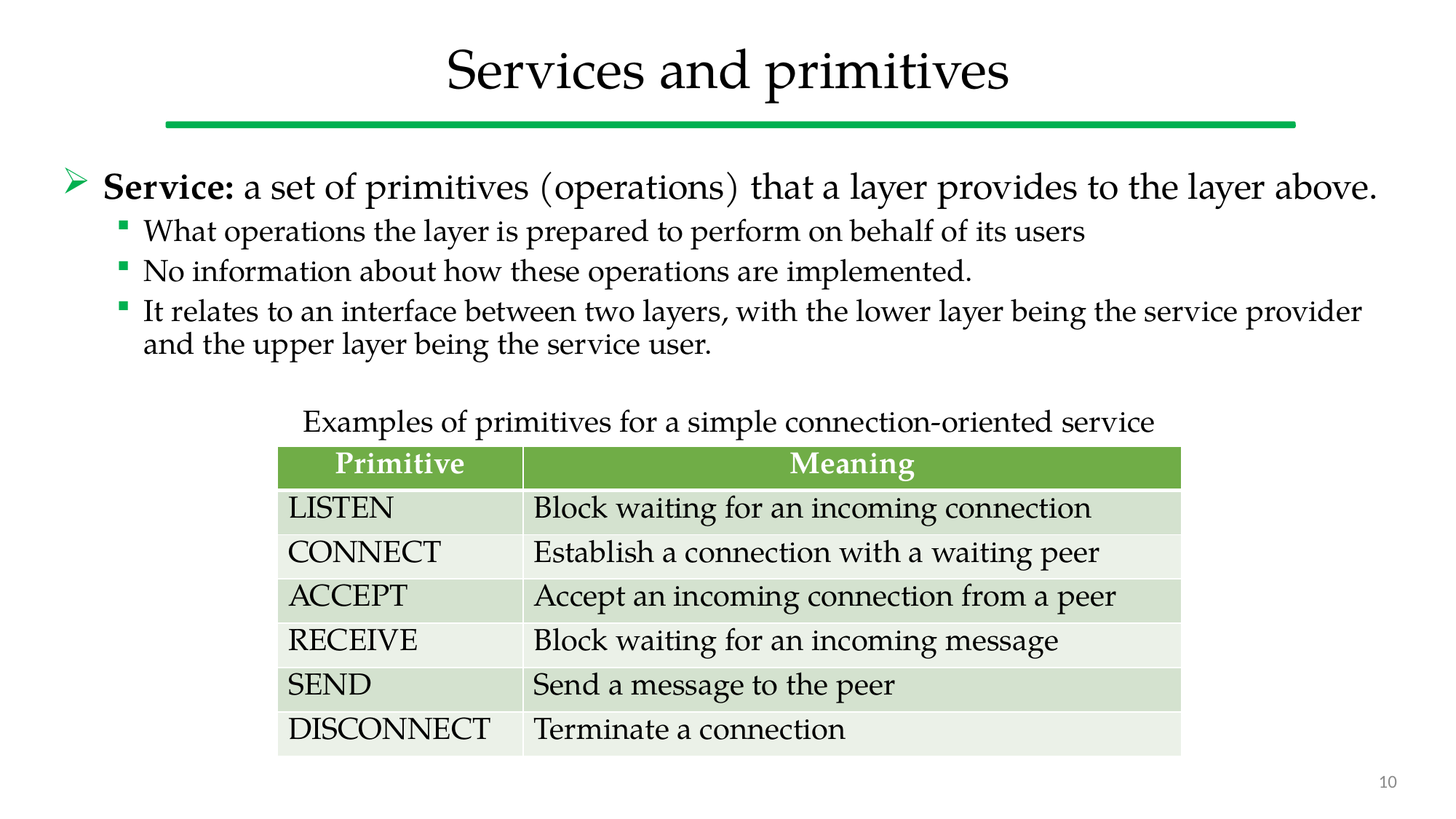

# Services and primitives
Service: a set of primitives (operations) that a layer provides to the layer above.
What operations the layer is prepared to perform on behalf of its users
No information about how these operations are implemented.
It relates to an interface between two layers, with the lower layer being the service provider and the upper layer being the service user.
Examples of primitives for a simple connection-oriented service
| Primitive | Meaning |
| --- | --- |
| LISTEN | Block waiting for an incoming connection |
| CONNECT | Establish a connection with a waiting peer |
| ACCEPT | Accept an incoming connection from a peer |
| RECEIVE | Block waiting for an incoming message |
| SEND | Send a message to the peer |
| DISCONNECT | Terminate a connection |
10